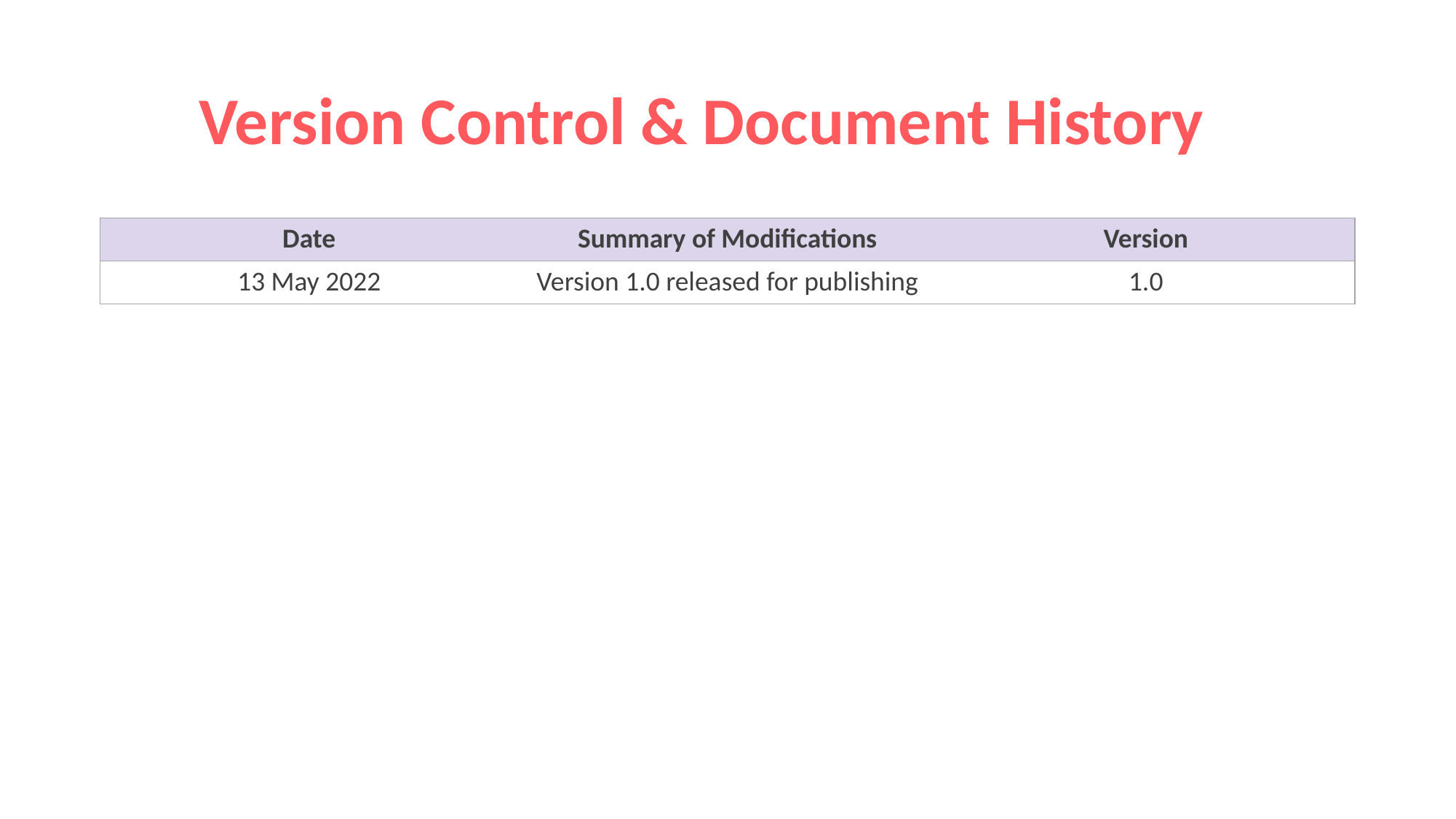

# Version Control & Document History
| Date | Summary of Modifications | Version |
| --- | --- | --- |
| 13 May 2022 | Version 1.0 released for publishing | 1.0 |